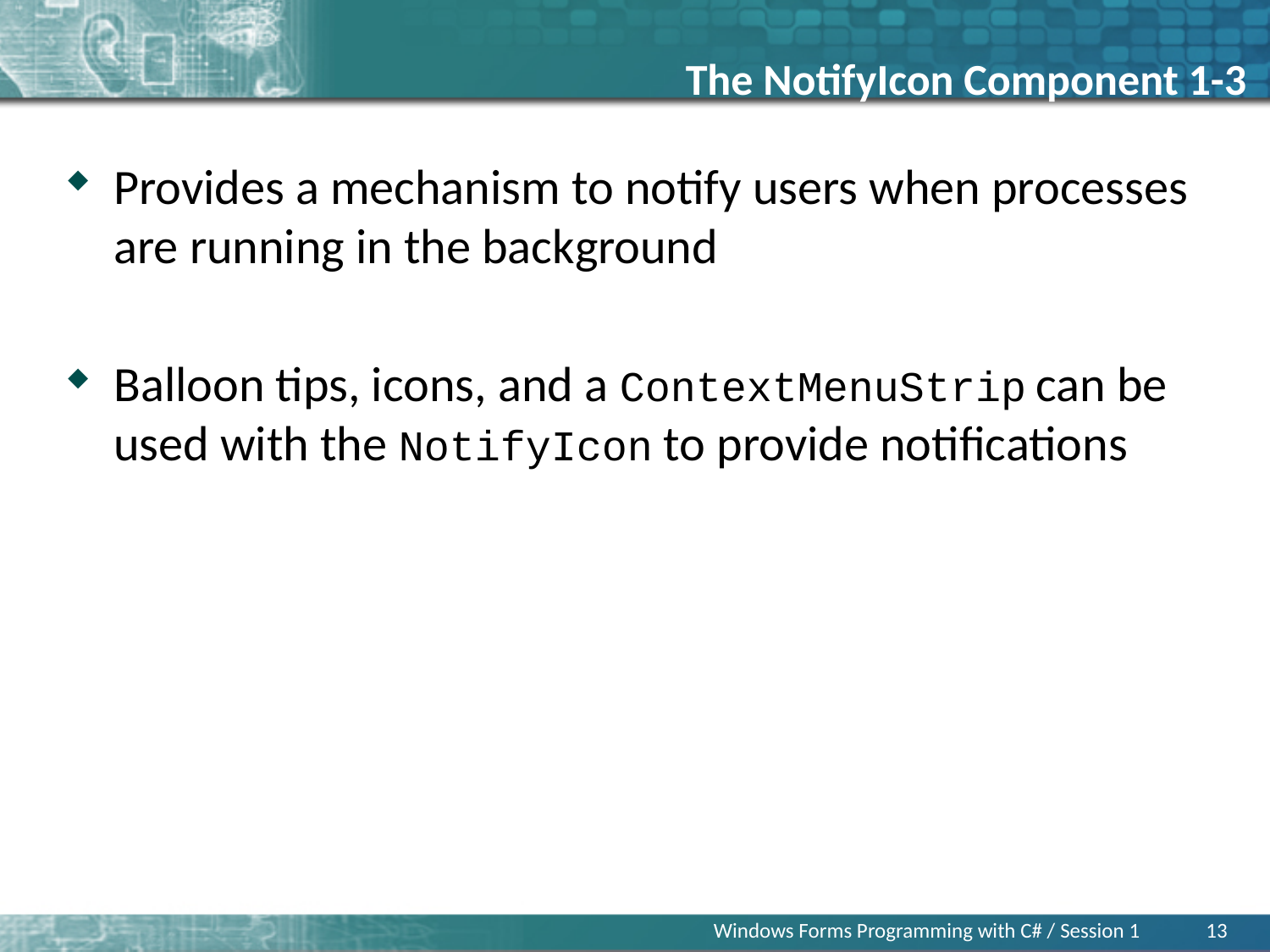

# The NotifyIcon Component 1-3
Provides a mechanism to notify users when processes are running in the background

Balloon tips, icons, and a ContextMenuStrip can be used with the NotifyIcon to provide notifications

Windows Forms Programming with C# / Session 1
13